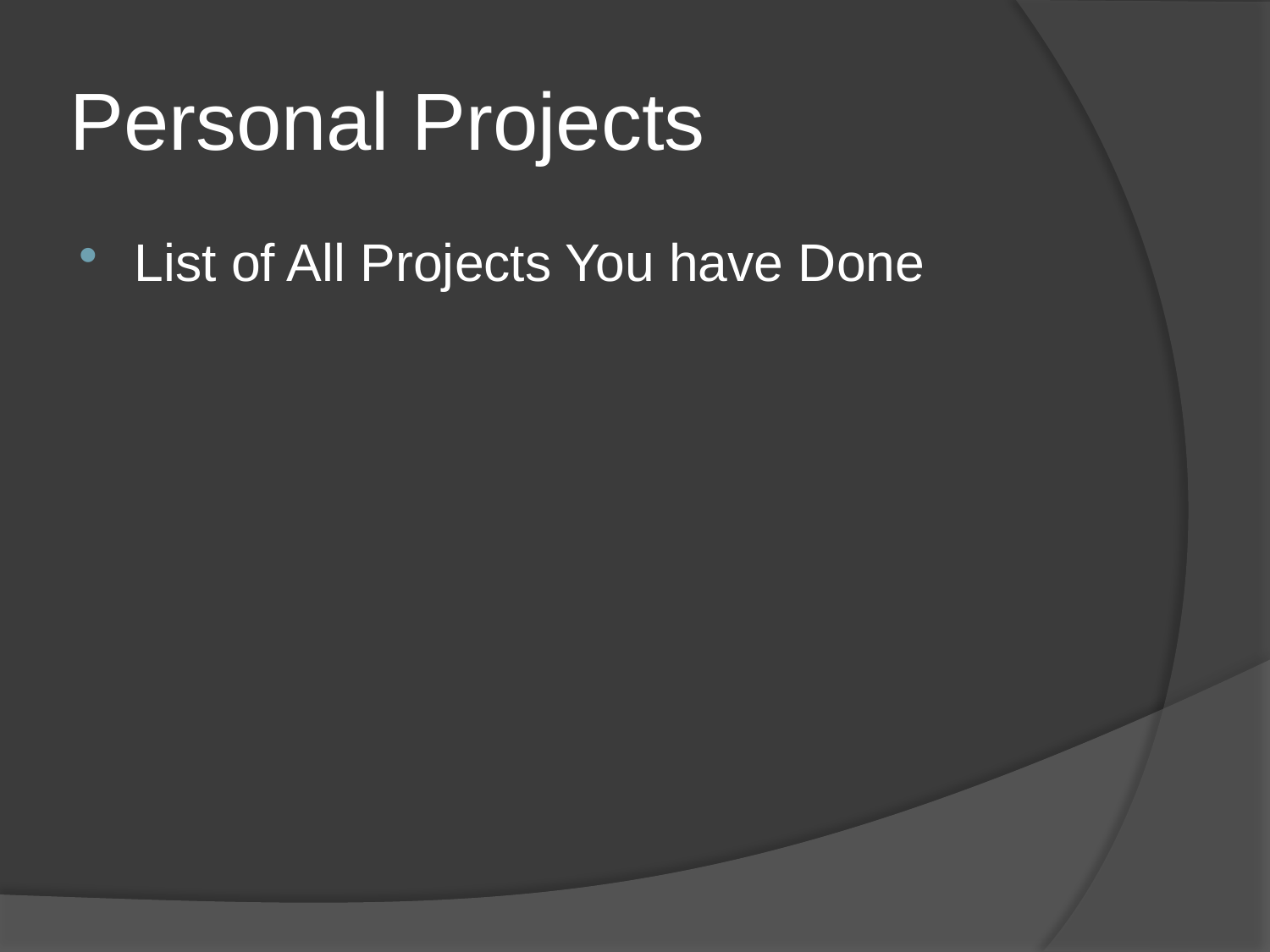

# Personal Projects
List of All Projects You have Done